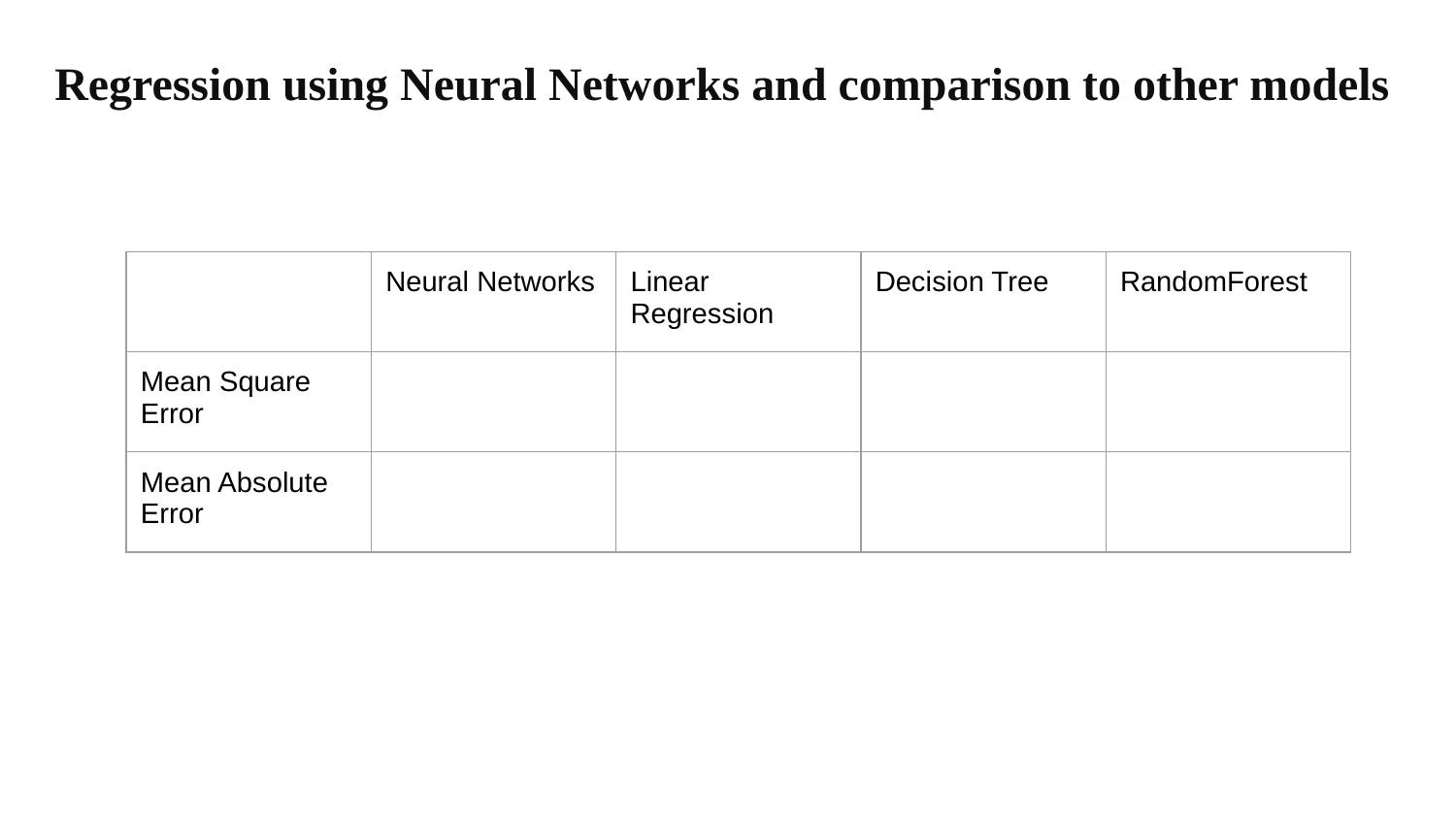

# Regression using Neural Networks and comparison to other models

|  | Neural Networks | Linear Regression | Decision Tree | RandomForest |
| --- | --- | --- | --- | --- |
| Mean Square Error |  |  |  |  |
| Mean Absolute Error |  |  |  |  |